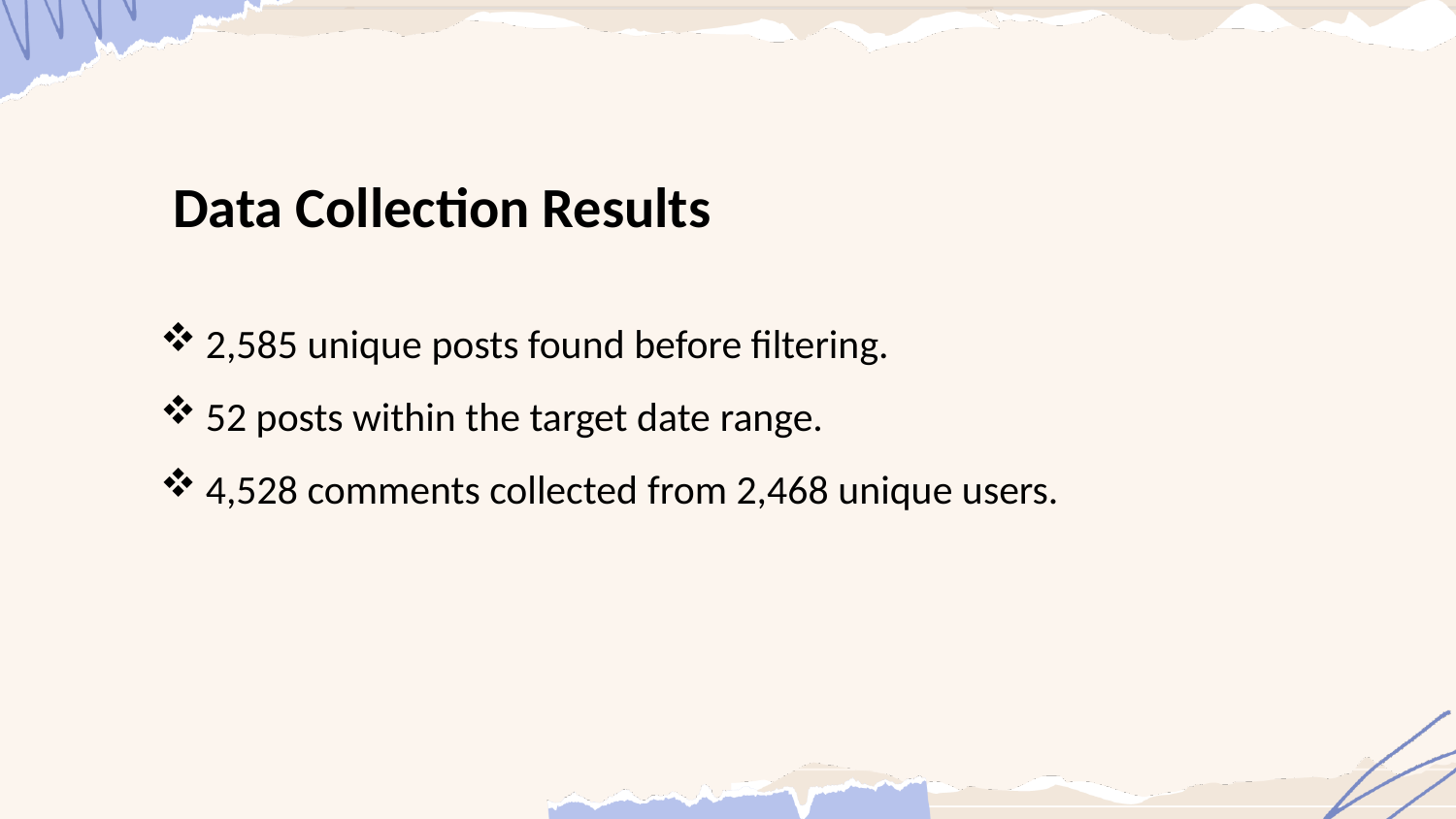

Data Collection Results
2,585 unique posts found before filtering.
52 posts within the target date range.
4,528 comments collected from 2,468 unique users.